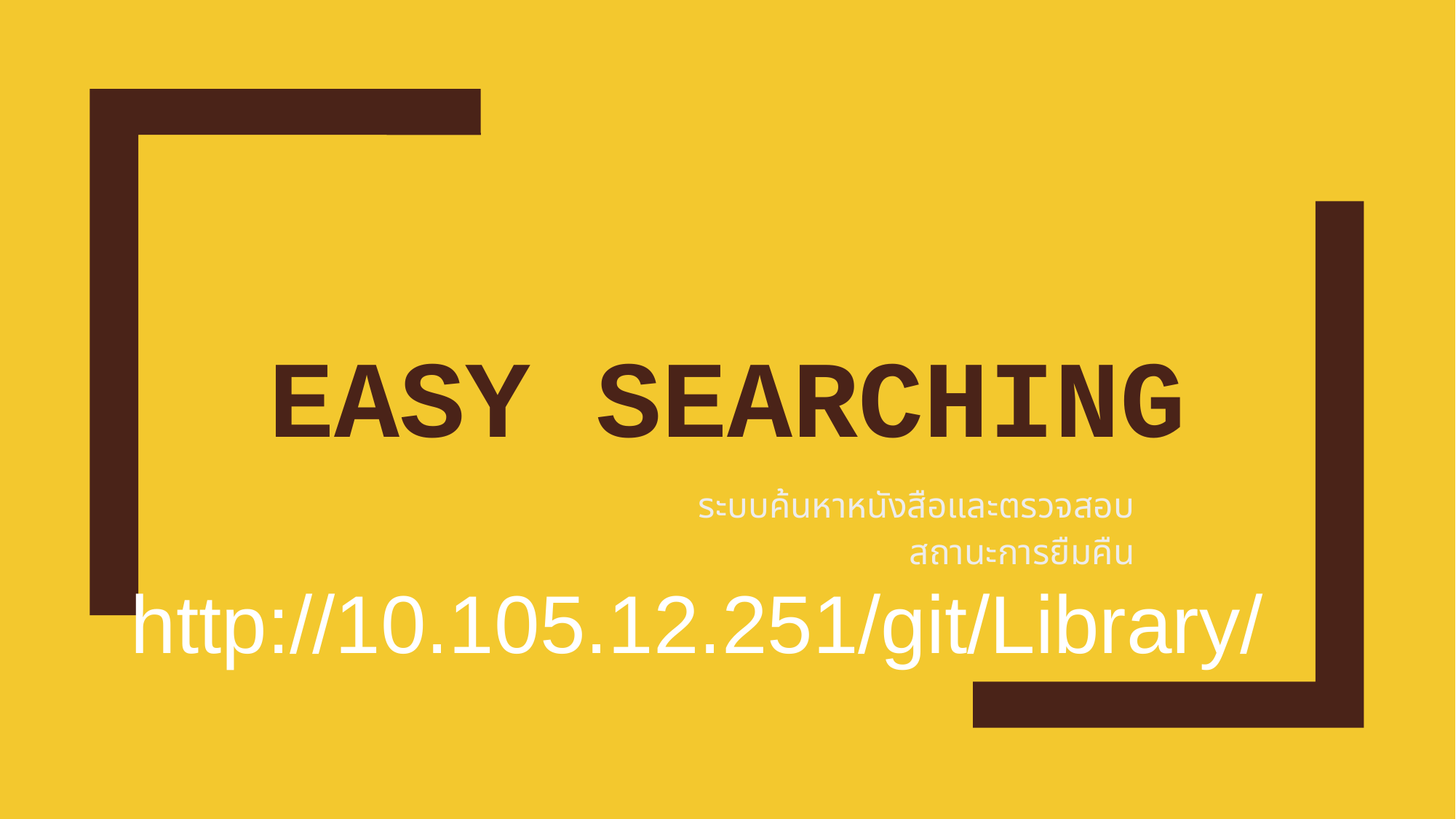

# Easy Searching
ระบบค้นหาหนังสือและตรวจสอบสถานะการยืมคืน
http://10.105.12.251/git/Library/